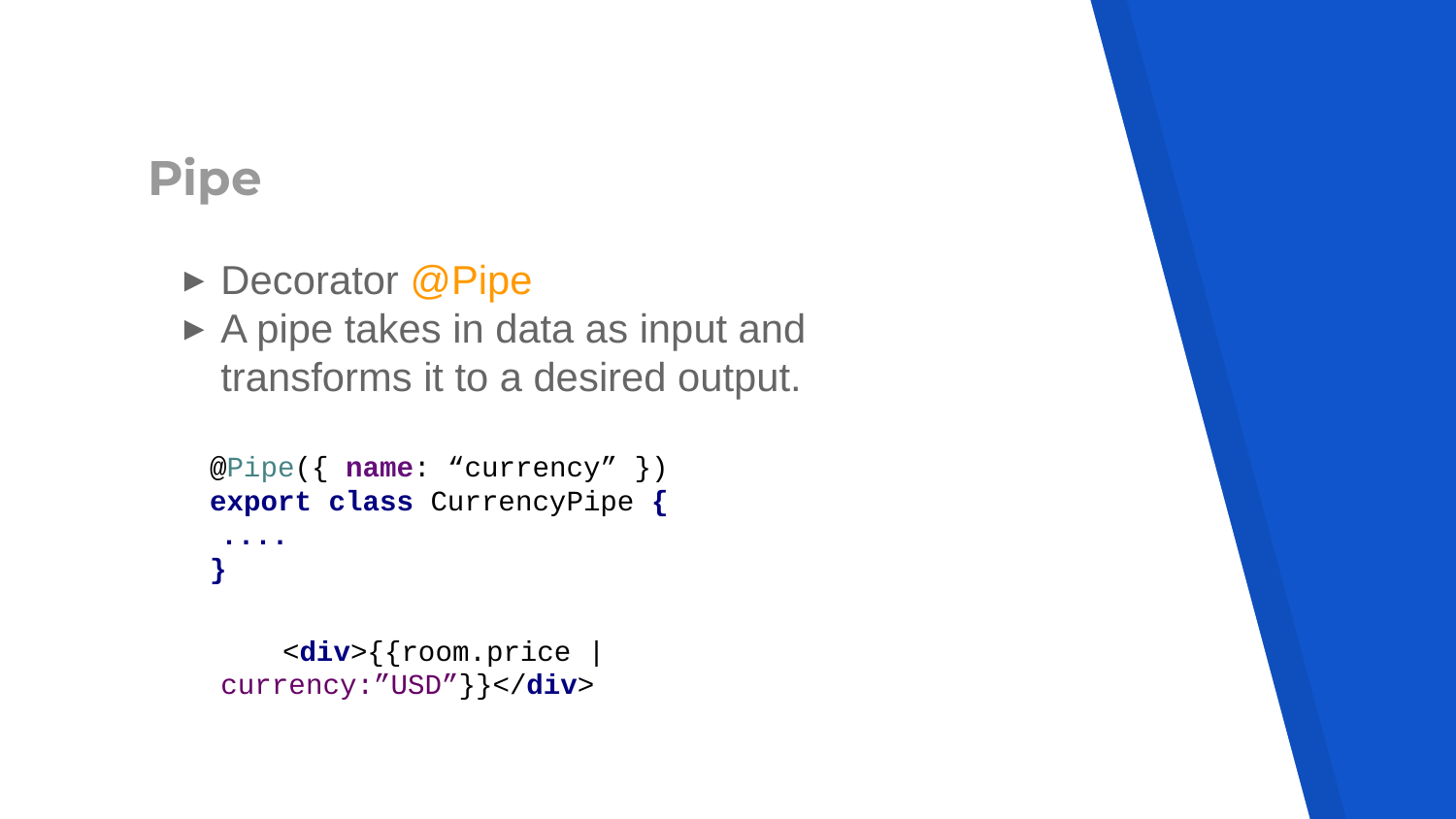

# Pipe
Decorator @Pipe
A pipe takes in data as input and transforms it to a desired output.

@Pipe({ name: “currency” })
export class CurrencyPipe {
	....
}

<div>{{room.price | currency:”USD”}}</div>